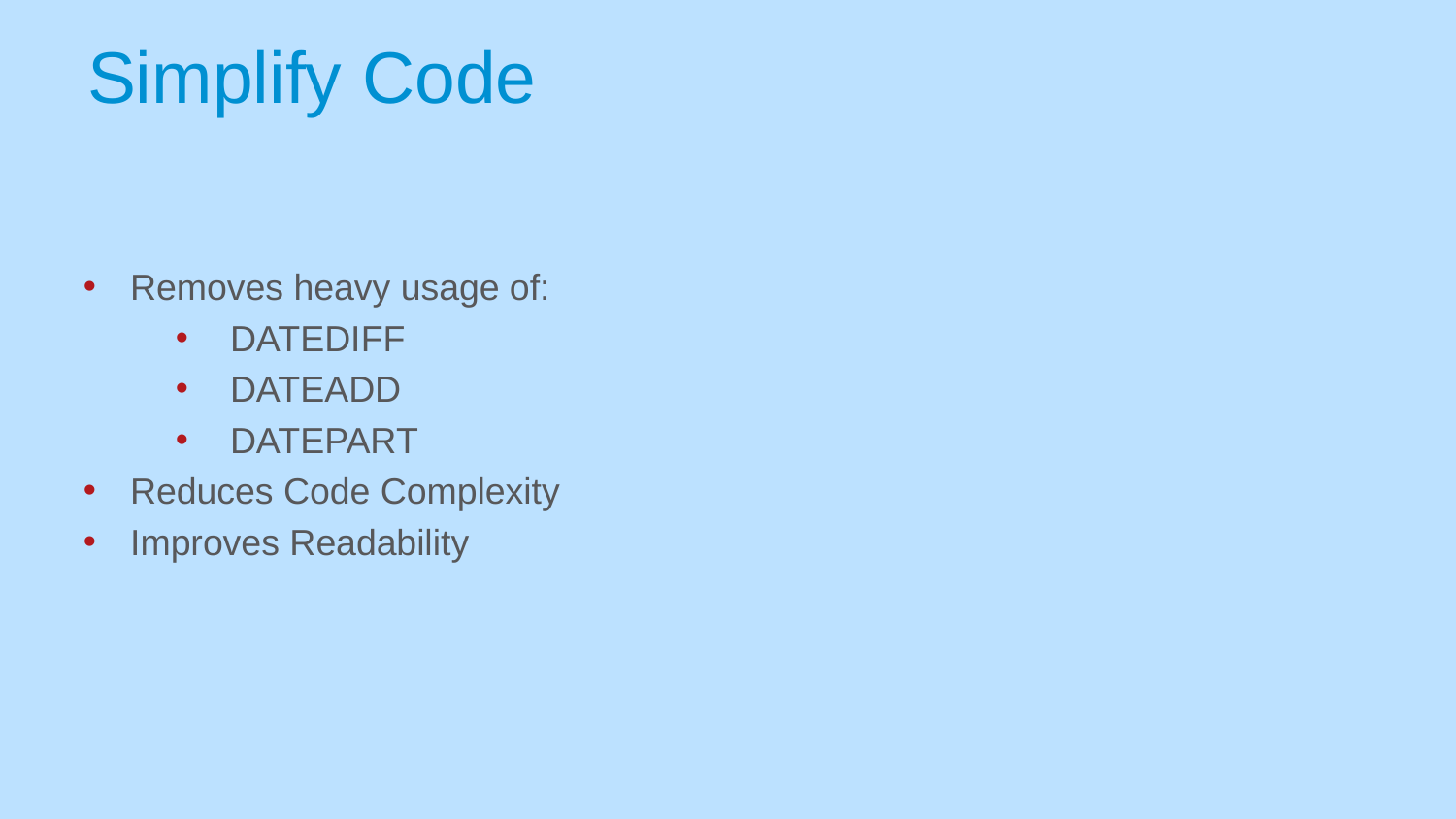

# Simplify Code
Removes heavy usage of:
DATEDIFF
DATEADD
DATEPART
Reduces Code Complexity
Improves Readability